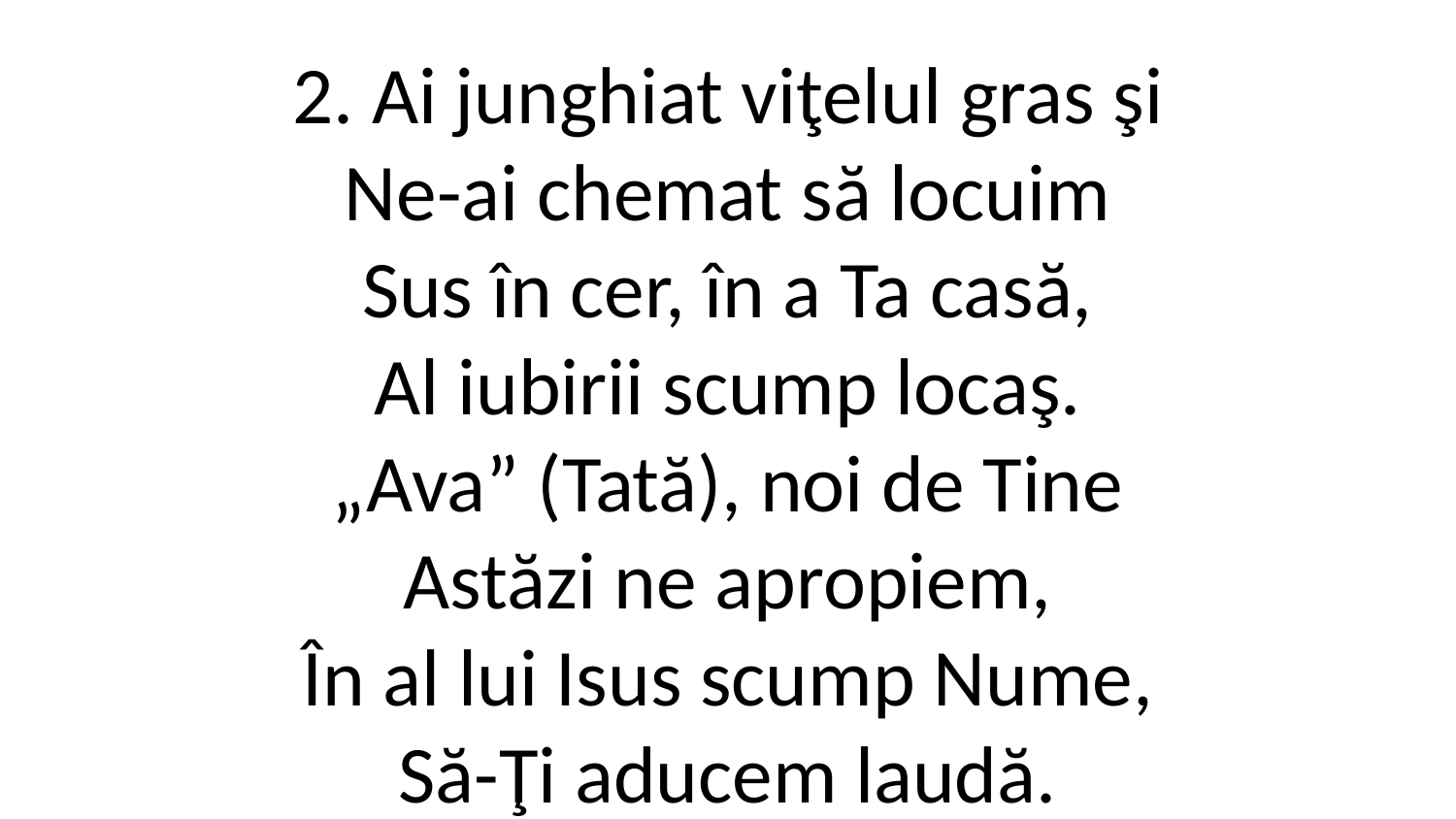

2. Ai junghiat viţelul gras şi
Ne-ai chemat să locuim
Sus în cer, în a Ta casă,
Al iubirii scump locaş.
„Ava” (Tată), noi de Tine
Astăzi ne apropiem,
În al lui Isus scump Nume,
Să-Ţi aducem laudă.